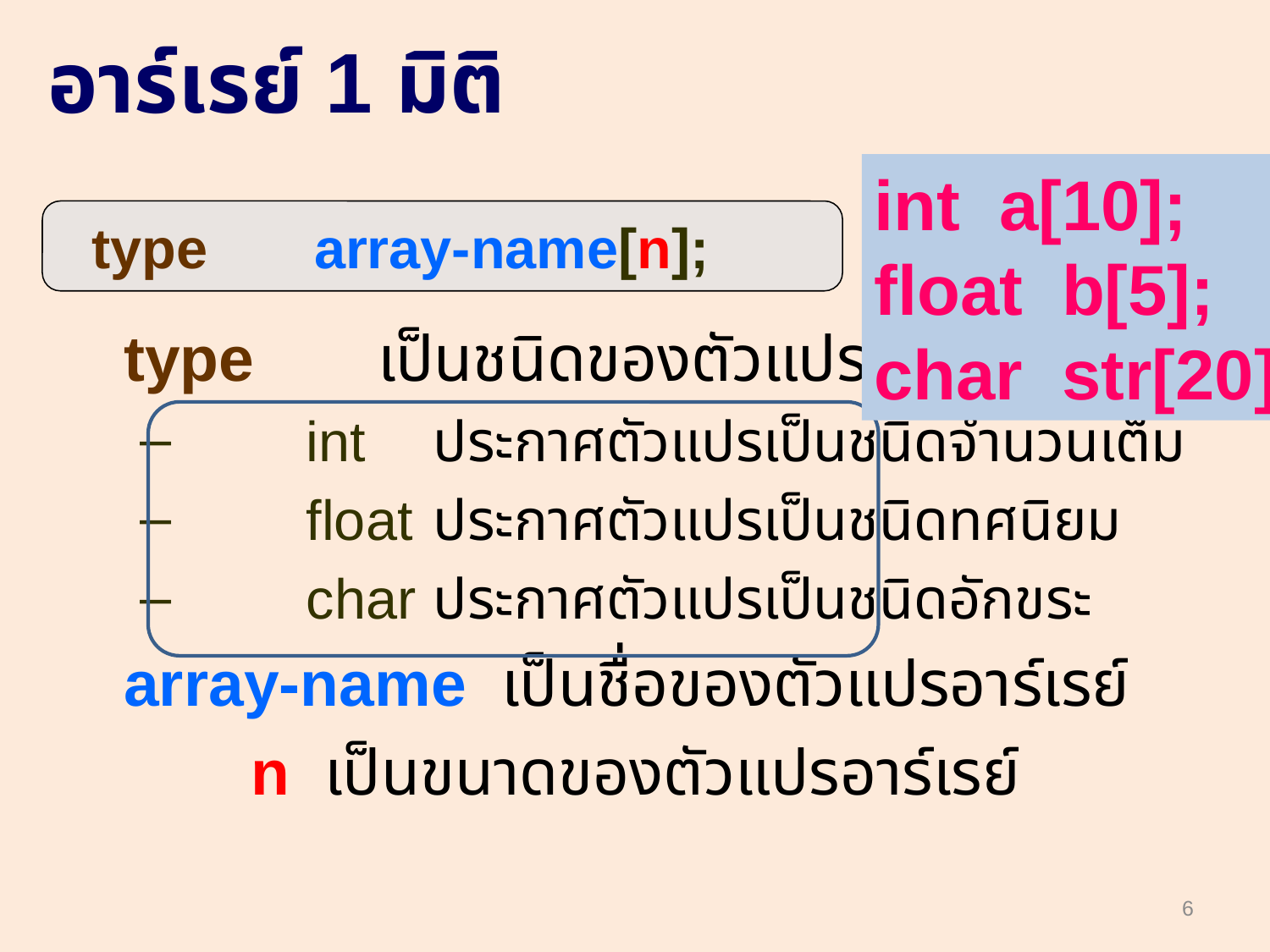

# อาร์เรย์ 1 มิติ
int  a[10];
float  b[5];
char  str[20];
type	array-name[n];

	type	เป็นชนิดของตัวแปรที่จะสร้างขึ้น
	int	ประกาศตัวแปรเป็นชนิดจำนวนเต็ม
	float	ประกาศตัวแปรเป็นชนิดทศนิยม
	char	ประกาศตัวแปรเป็นชนิดอักขระ
	array-name  เป็นชื่อของตัวแปรอาร์เรย์
		n  เป็นขนาดของตัวแปรอาร์เรย์

6